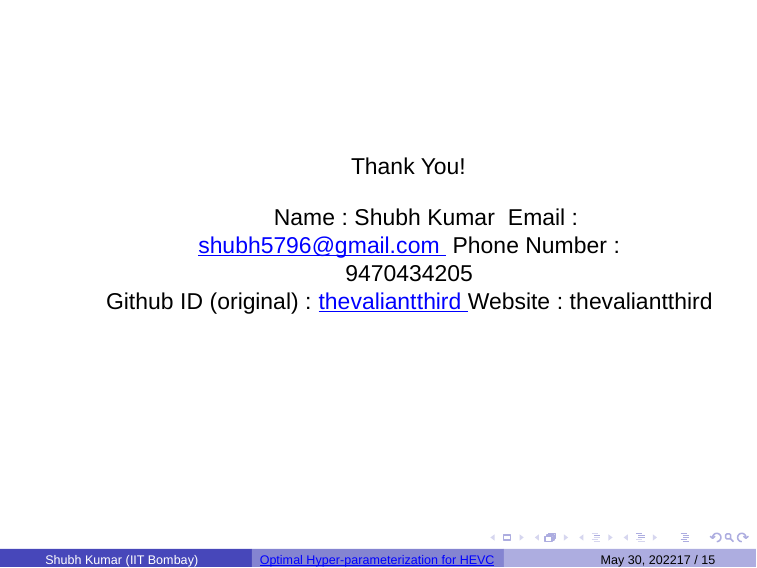

Thank You!

Name : Shubh Kumar  Email : shubh5796@gmail.com  Phone Number : 9470434205
Github ID (original) : thevaliantthird Website : thevaliantthird
Shubh Kumar (IIT Bombay)
Optimal Hyper-parameterization for HEVC
May 30, 202217 / 15